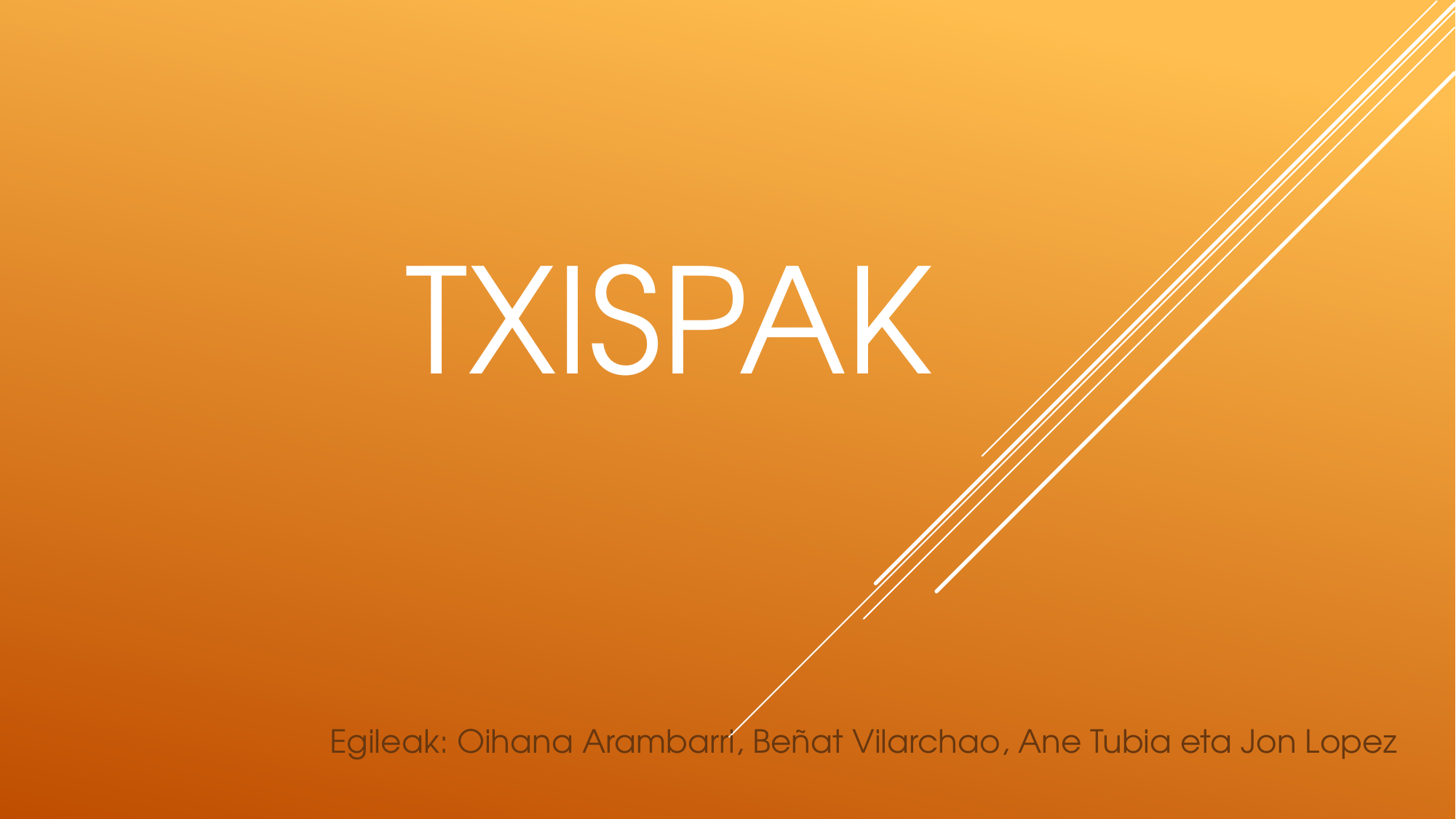

# Txispak
Egileak: Oihana Arambarri, Beñat Vilarchao, Ane Tubia eta Jon Lopez